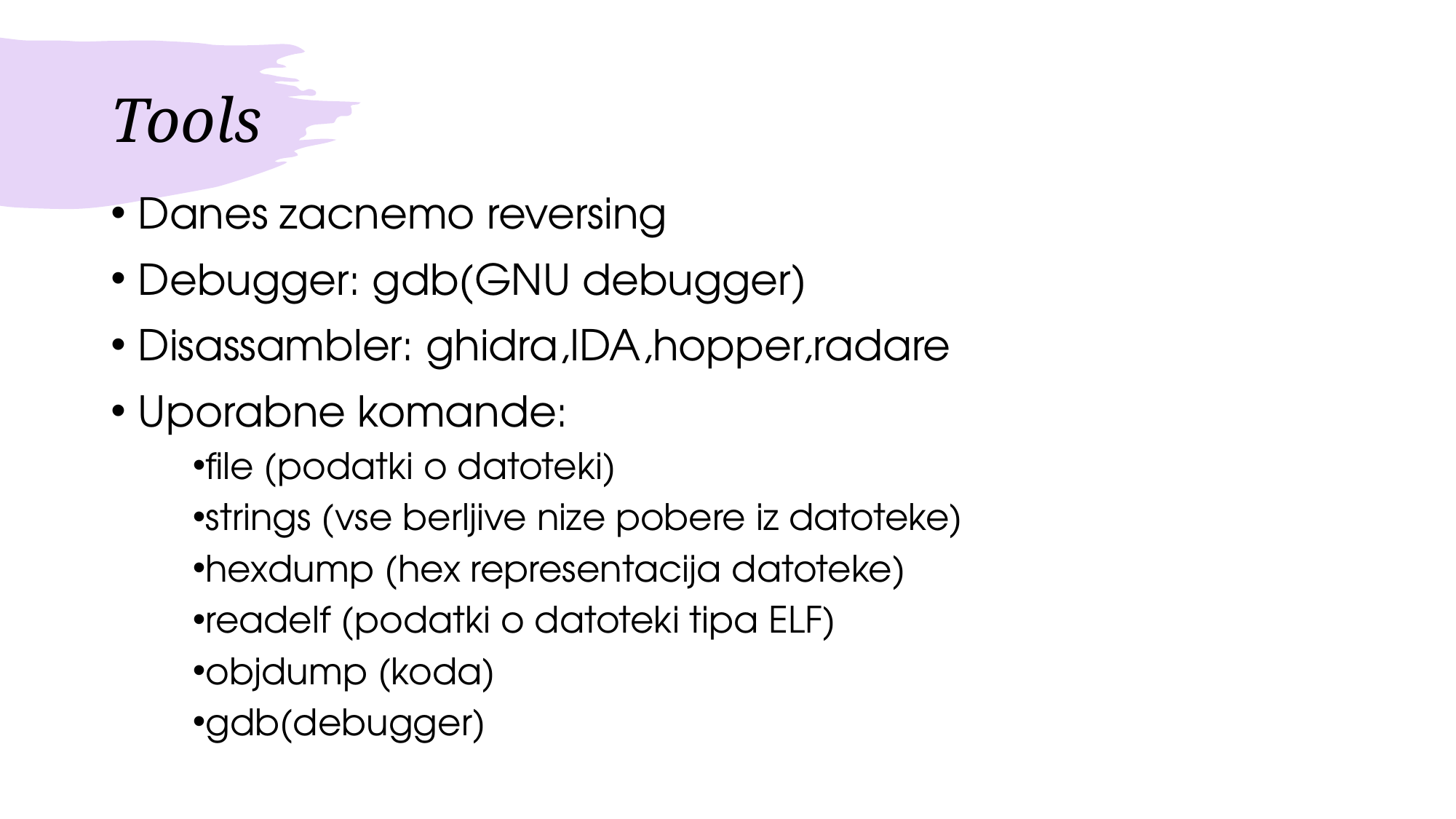

# Tools
Danes zacnemo reversing
Debugger: gdb(GNU debugger)
Disassambler: ghidra,IDA,hopper,radare
Uporabne komande:
file (podatki o datoteki)
strings (vse berljive nize pobere iz datoteke)
hexdump (hex representacija datoteke)
readelf (podatki o datoteki tipa ELF)
objdump (koda)
gdb(debugger)